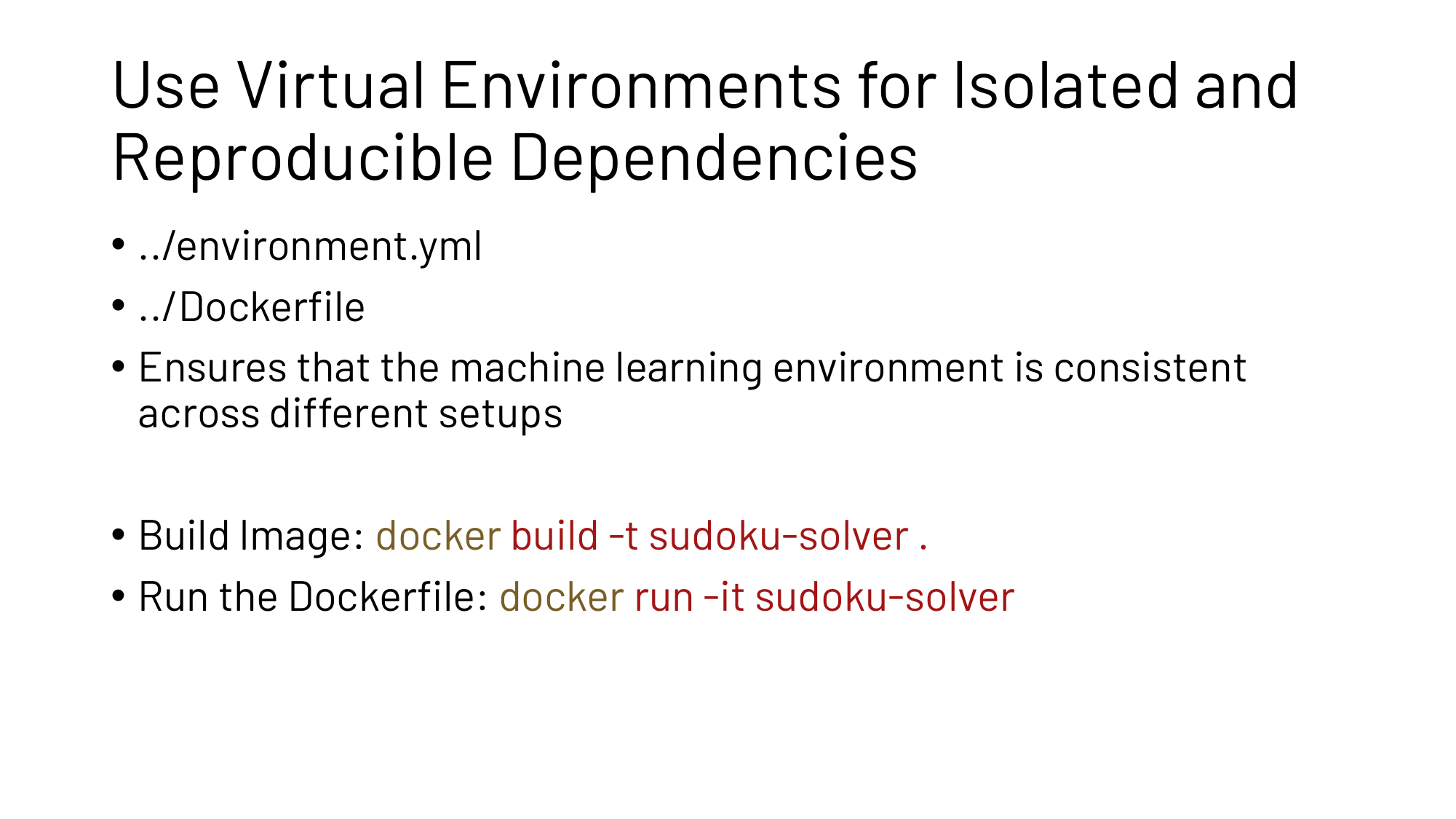

# Use Virtual Environments for Isolated and Reproducible Dependencies
../environment.yml
../Dockerfile
Ensures that the machine learning environment is consistent across different setups

Build Image: docker build -t sudoku-solver .
Run the Dockerfile: docker run -it sudoku-solver